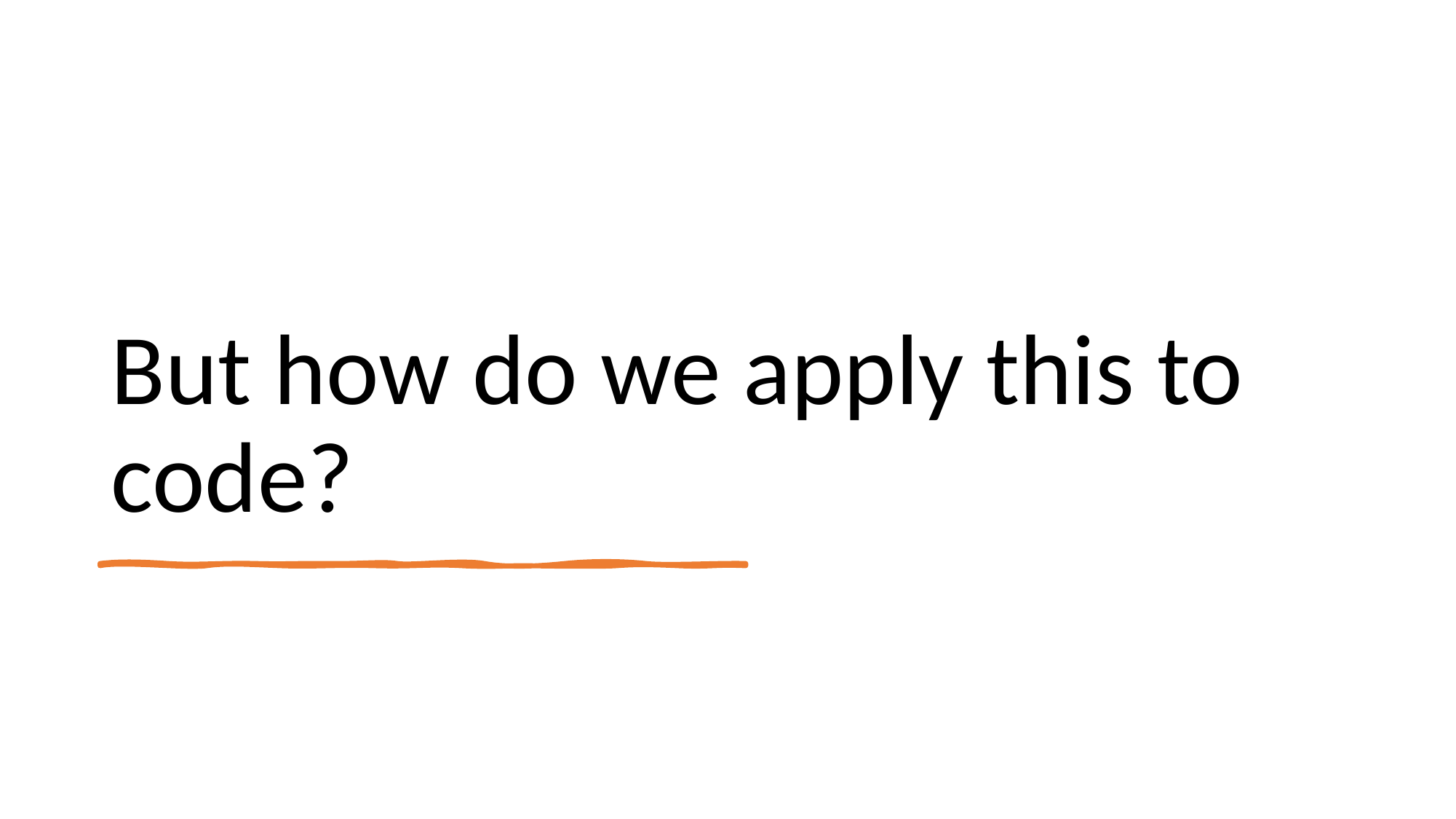

# But how do we apply this to code?